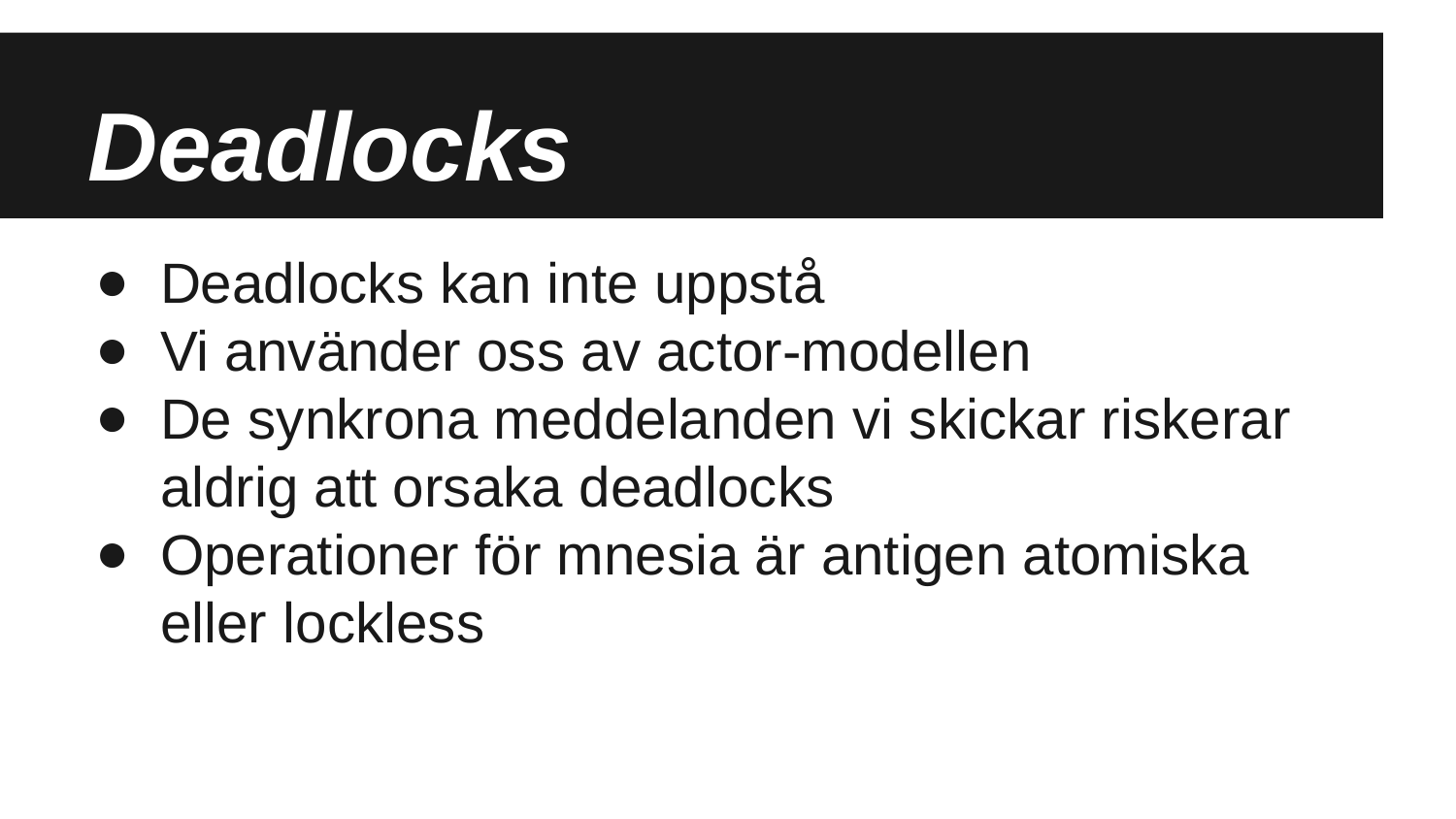

# Deadlocks
Deadlocks kan inte uppstå
Vi använder oss av actor-modellen
De synkrona meddelanden vi skickar riskerar aldrig att orsaka deadlocks
Operationer för mnesia är antigen atomiska eller lockless